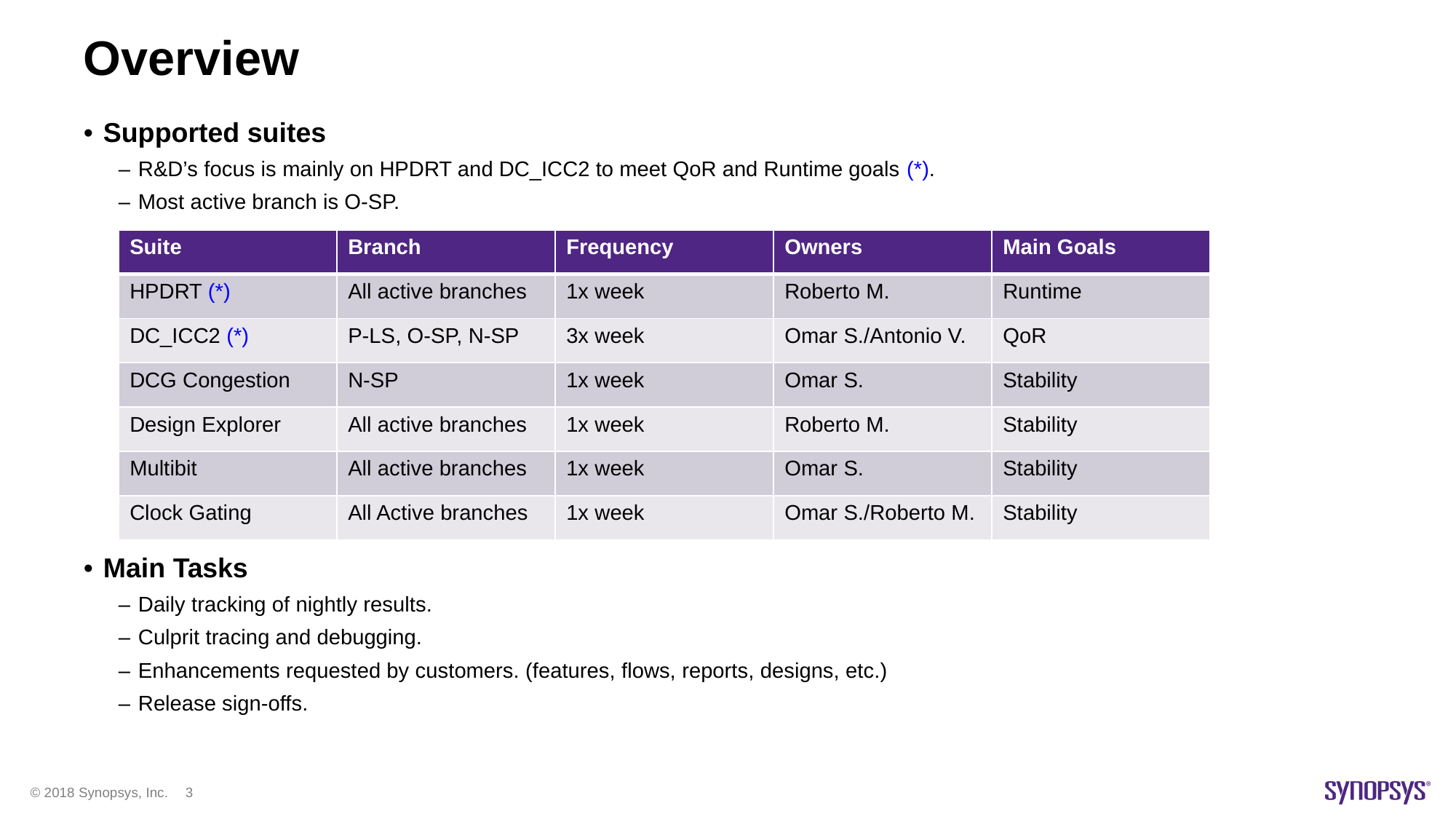

# Overview
Supported suites
R&D’s focus is mainly on HPDRT and DC_ICC2 to meet QoR and Runtime goals (*).
Most active branch is O-SP.
| Suite | Branch | Frequency | Owners | Main Goals |
| --- | --- | --- | --- | --- |
| HPDRT (\*) | All active branches | 1x week | Roberto M. | Runtime |
| DC\_ICC2 (\*) | P-LS, O-SP, N-SP | 3x week | Omar S./Antonio V. | QoR |
| DCG Congestion | N-SP | 1x week | Omar S. | Stability |
| Design Explorer | All active branches | 1x week | Roberto M. | Stability |
| Multibit | All active branches | 1x week | Omar S. | Stability |
| Clock Gating | All Active branches | 1x week | Omar S./Roberto M. | Stability |
Main Tasks
Daily tracking of nightly results.
Culprit tracing and debugging.
Enhancements requested by customers. (features, flows, reports, designs, etc.)
Release sign-offs.